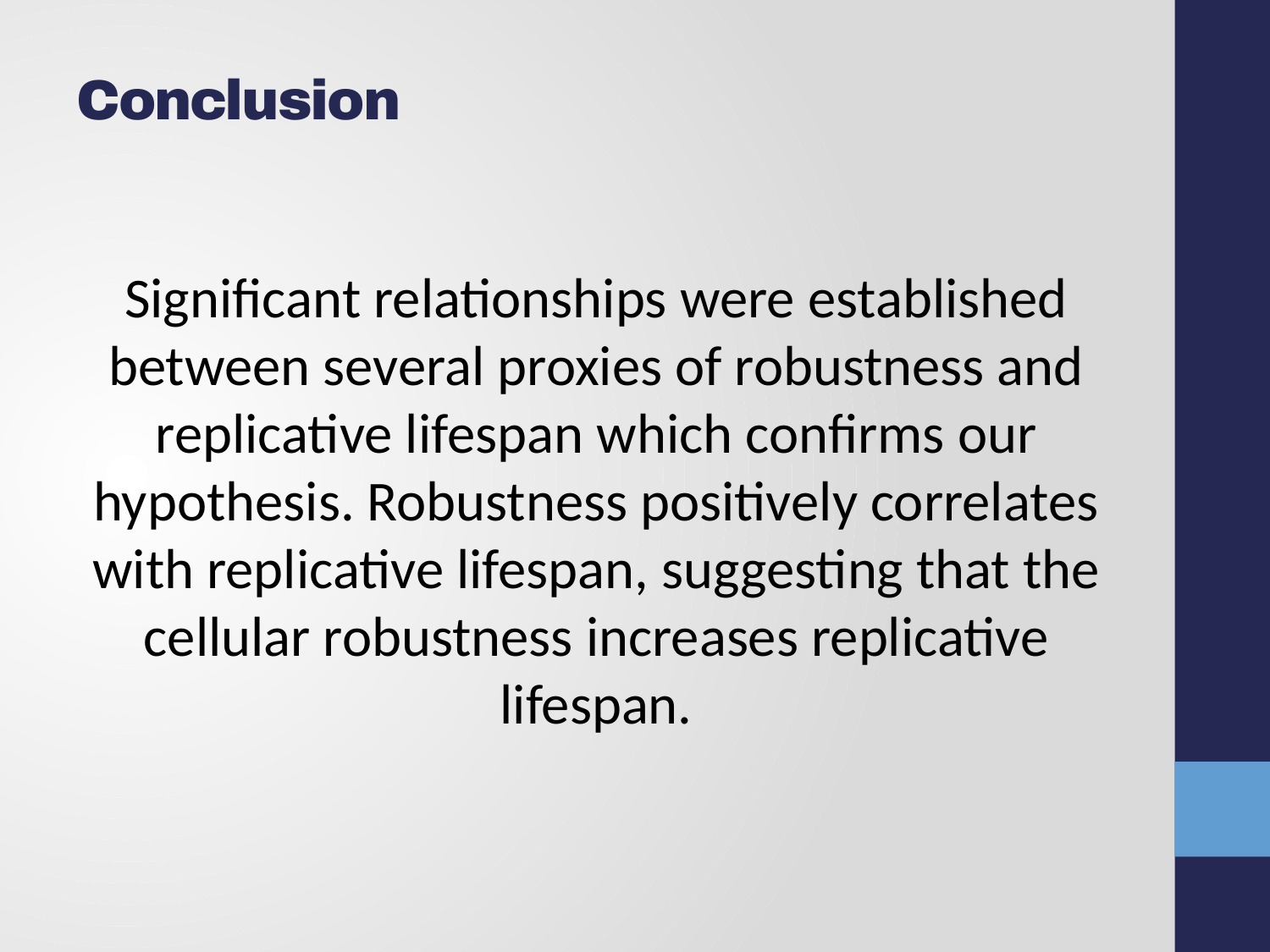

# Conclusion
Significant relationships were established between several proxies of robustness and replicative lifespan which confirms our hypothesis. Robustness positively correlates with replicative lifespan, suggesting that the cellular robustness increases replicative lifespan.